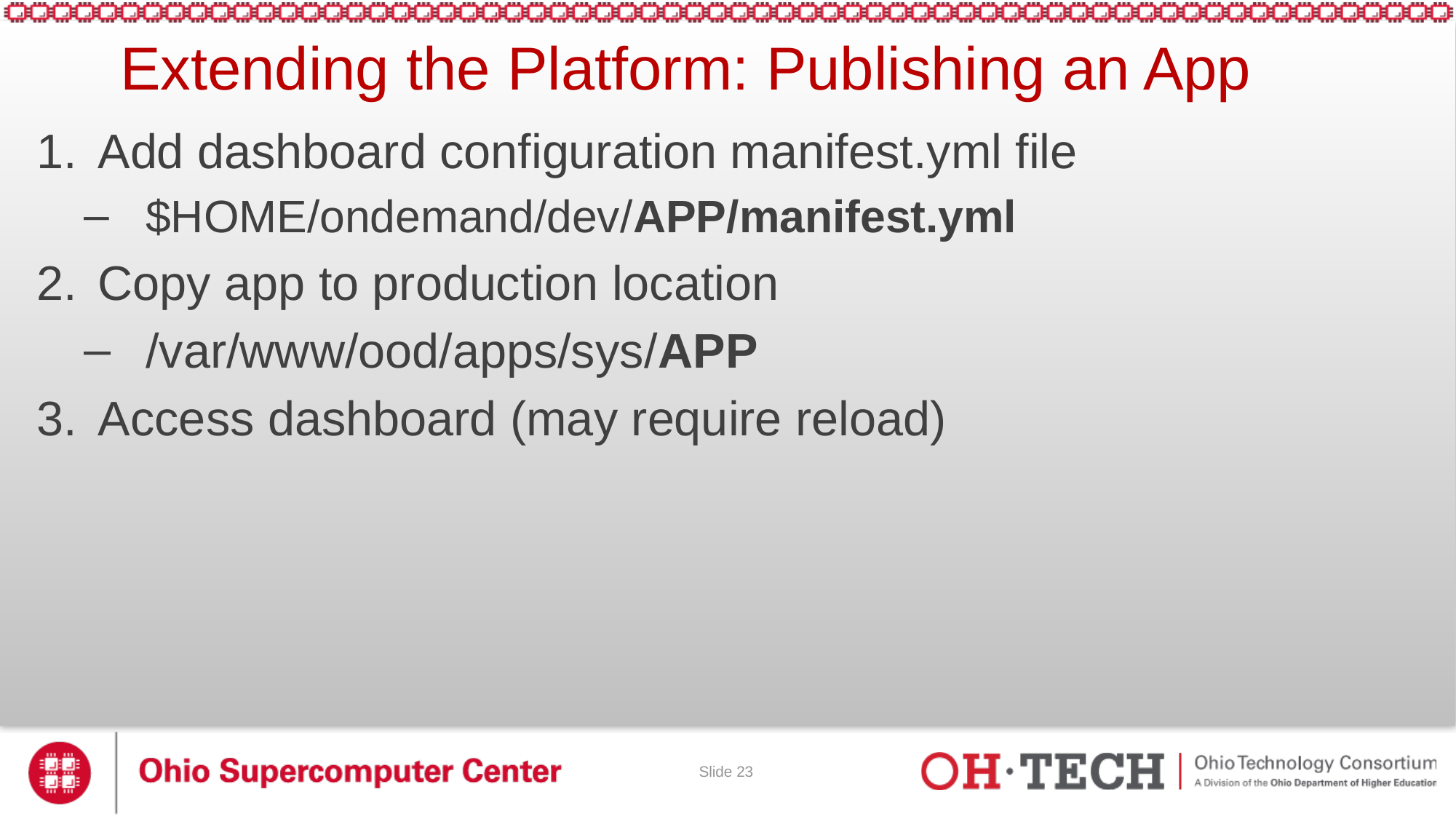

# Extending the Platform: Publishing an App
Add dashboard configuration manifest.yml file
$HOME/ondemand/dev/APP/manifest.yml
Copy app to production location
/var/www/ood/apps/sys/APP
Access dashboard (may require reload)